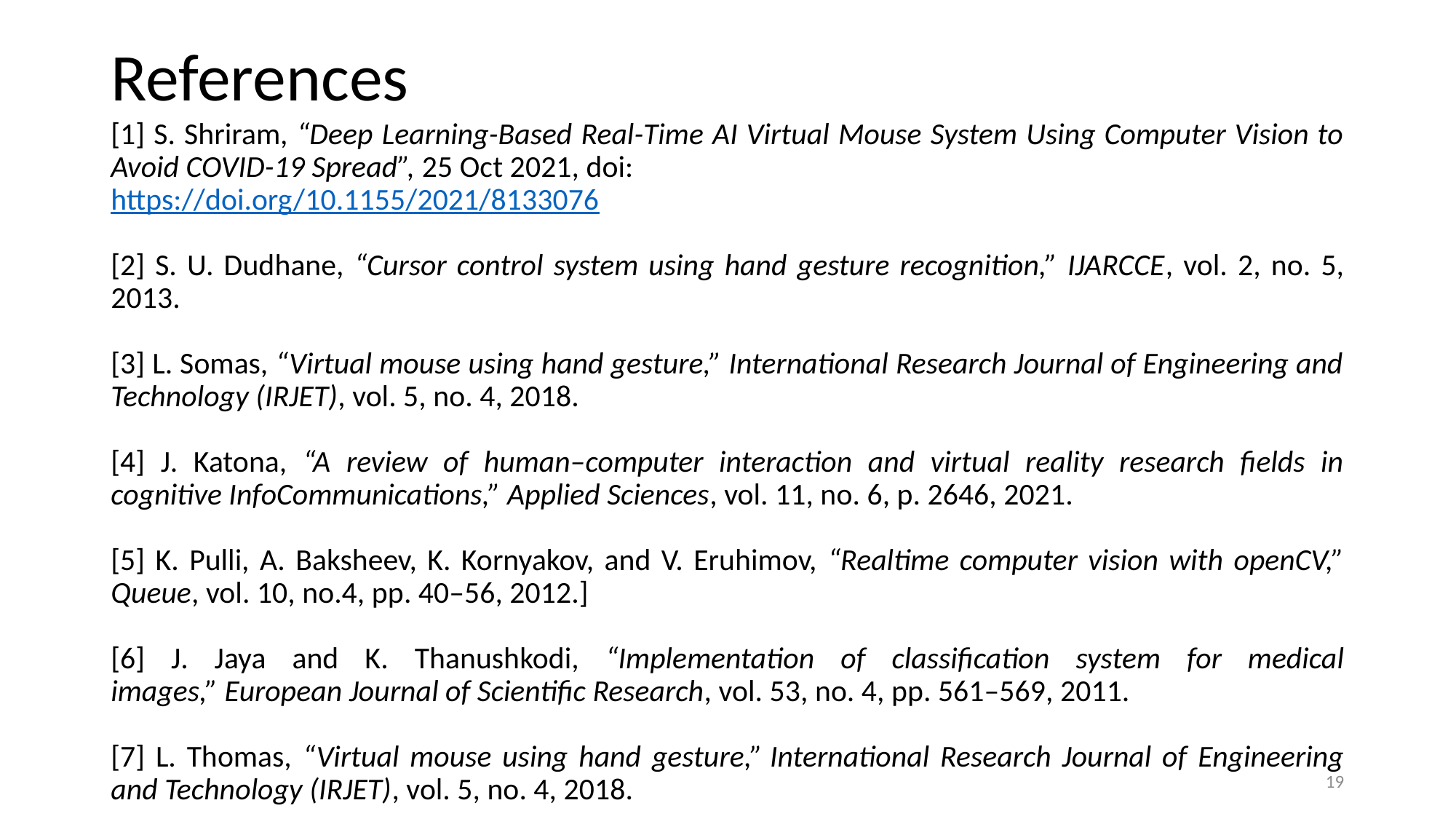

# References
[1] S. Shriram, “Deep Learning-Based Real-Time AI Virtual Mouse System Using Computer Vision to Avoid COVID-19 Spread”, 25 Oct 2021, doi:
https://doi.org/10.1155/2021/8133076

[2] S. U. Dudhane, “Cursor control system using hand gesture recognition,” IJARCCE, vol. 2, no. 5, 2013.

[3] L. Somas, “Virtual mouse using hand gesture,” International Research Journal of Engineering and Technology (IRJET), vol. 5, no. 4, 2018.

[4] J. Katona, “A review of human–computer interaction and virtual reality research fields in cognitive InfoCommunications,” Applied Sciences, vol. 11, no. 6, p. 2646, 2021.

[5] K. Pulli, A. Baksheev, K. Kornyakov, and V. Eruhimov, “Realtime computer vision with openCV,” Queue, vol. 10, no.4, pp. 40–56, 2012.]

[6] J. Jaya and K. Thanushkodi, “Implementation of classification system for medical images,” European Journal of Scientific Research, vol. 53, no. 4, pp. 561–569, 2011.

[7] L. Thomas, “Virtual mouse using hand gesture,” International Research Journal of Engineering and Technology (IRJET), vol. 5, no. 4, 2018.

19